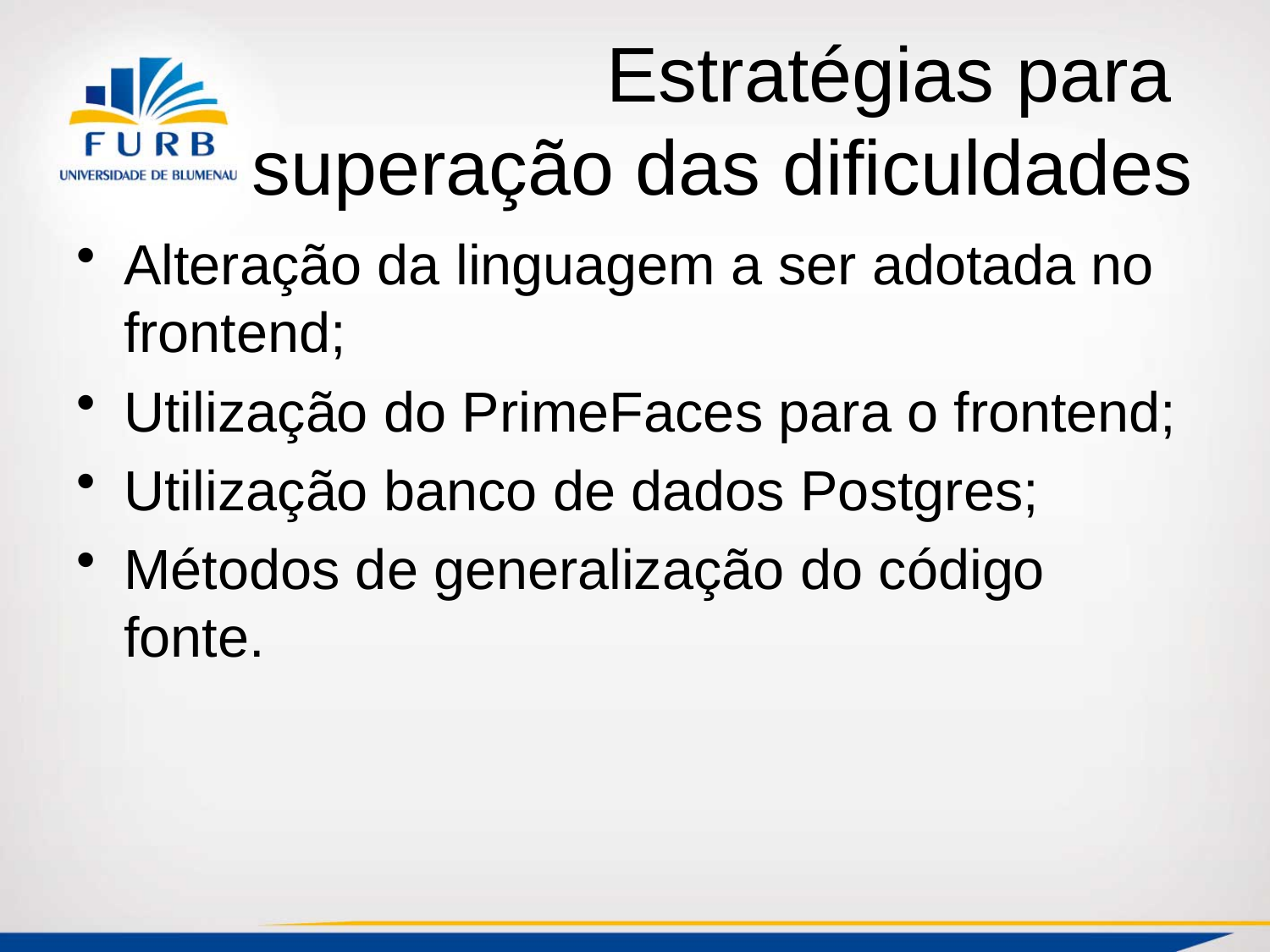

# Estratégias para superação das dificuldades
Alteração da linguagem a ser adotada no frontend;
Utilização do PrimeFaces para o frontend;
Utilização banco de dados Postgres;
Métodos de generalização do código fonte.